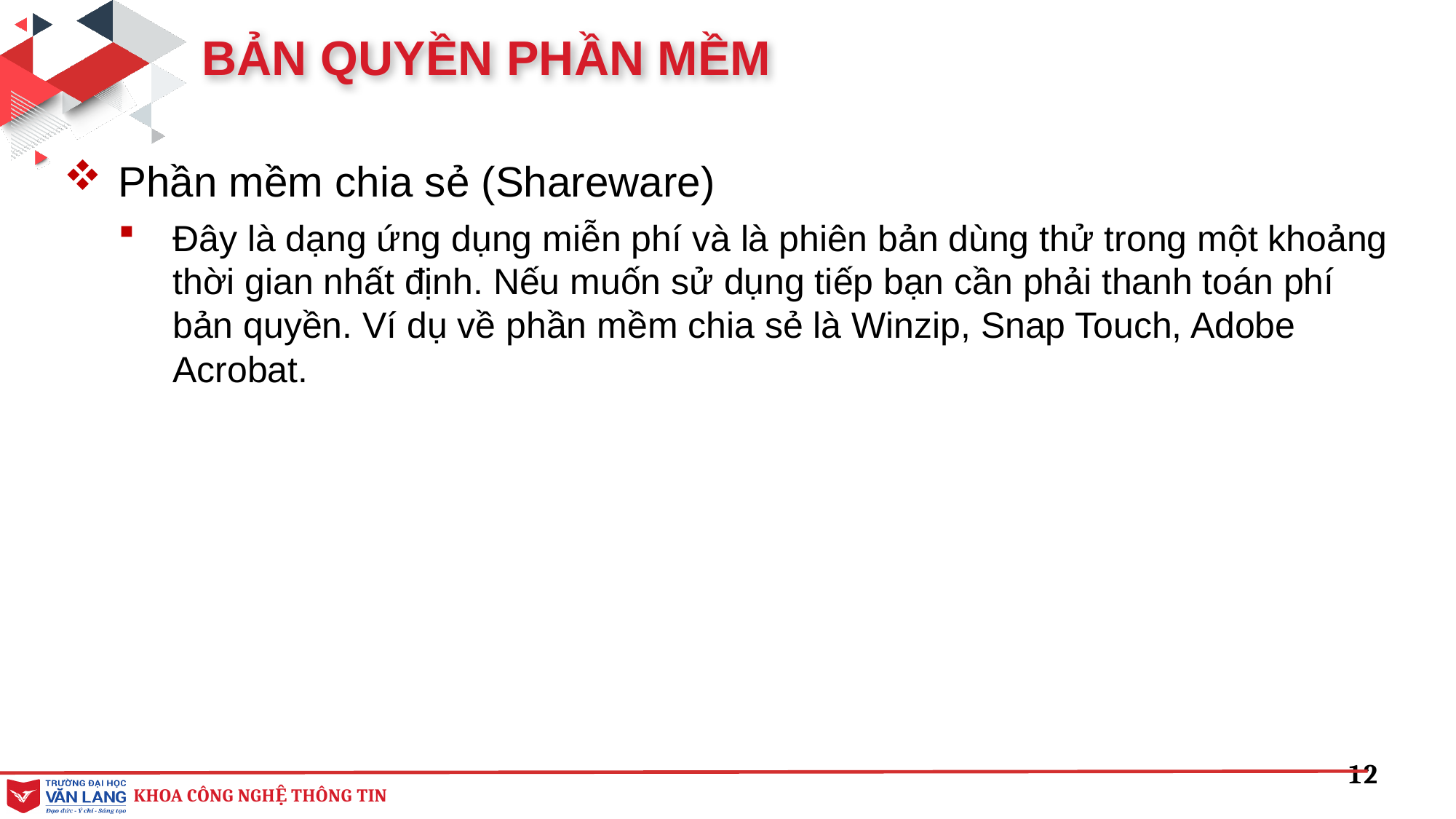

BẢN QUYỀN PHẦN MỀM
Phần mềm chia sẻ (Shareware)
Đây là dạng ứng dụng miễn phí và là phiên bản dùng thử trong một khoảng thời gian nhất định. Nếu muốn sử dụng tiếp bạn cần phải thanh toán phí bản quyền. Ví dụ về phần mềm chia sẻ là Winzip, Snap Touch, Adobe Acrobat.